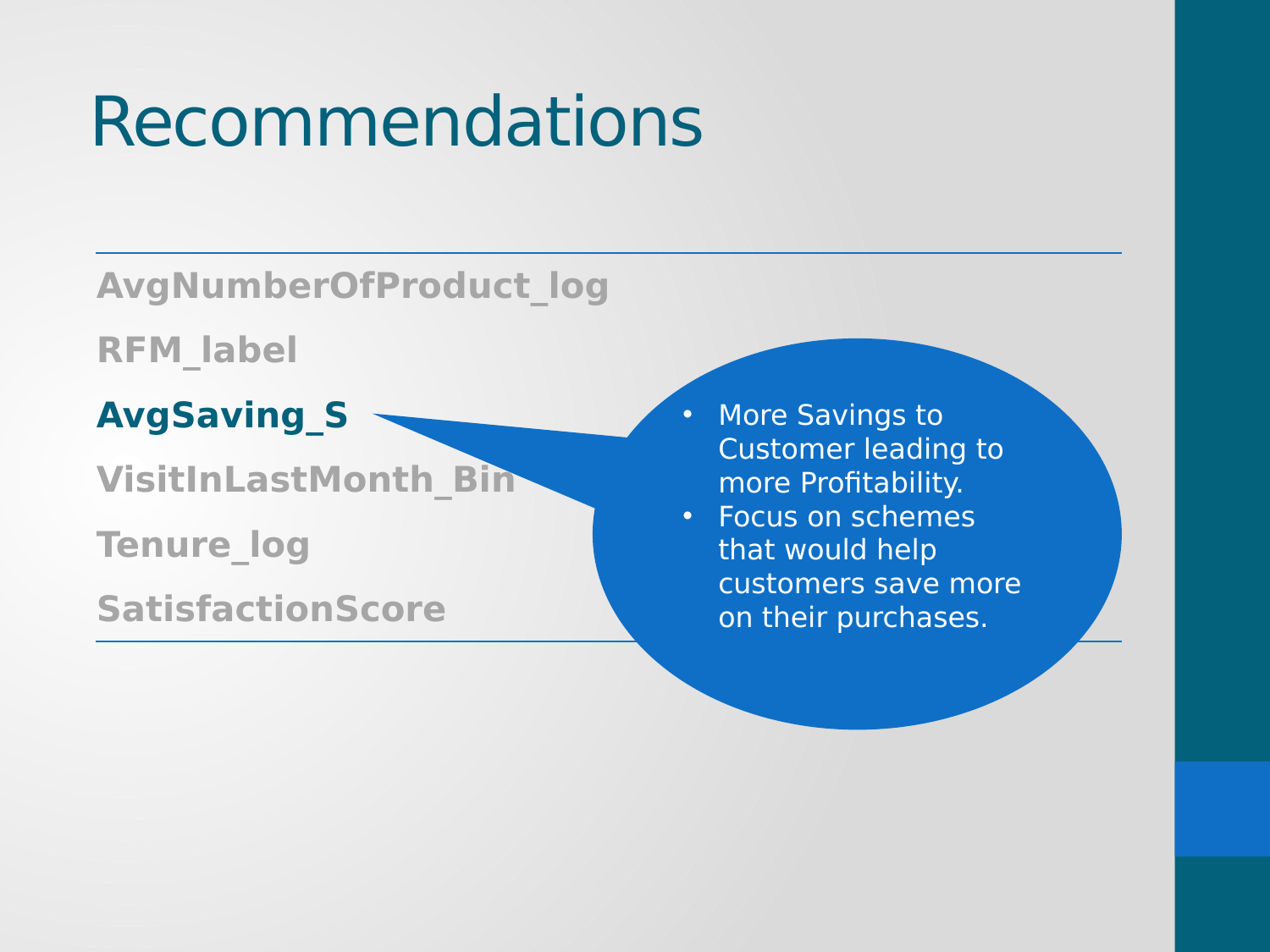

# Recommendations
| AvgNumberOfProduct\_log |  |
| --- | --- |
| RFM\_label |  |
| AvgSaving\_S |  |
| VisitInLastMonth\_Bin |  |
| Tenure\_log |  |
| SatisfactionScore |  |
More Savings to Customer leading to more Profitability.
Focus on schemes that would help customers save more on their purchases.